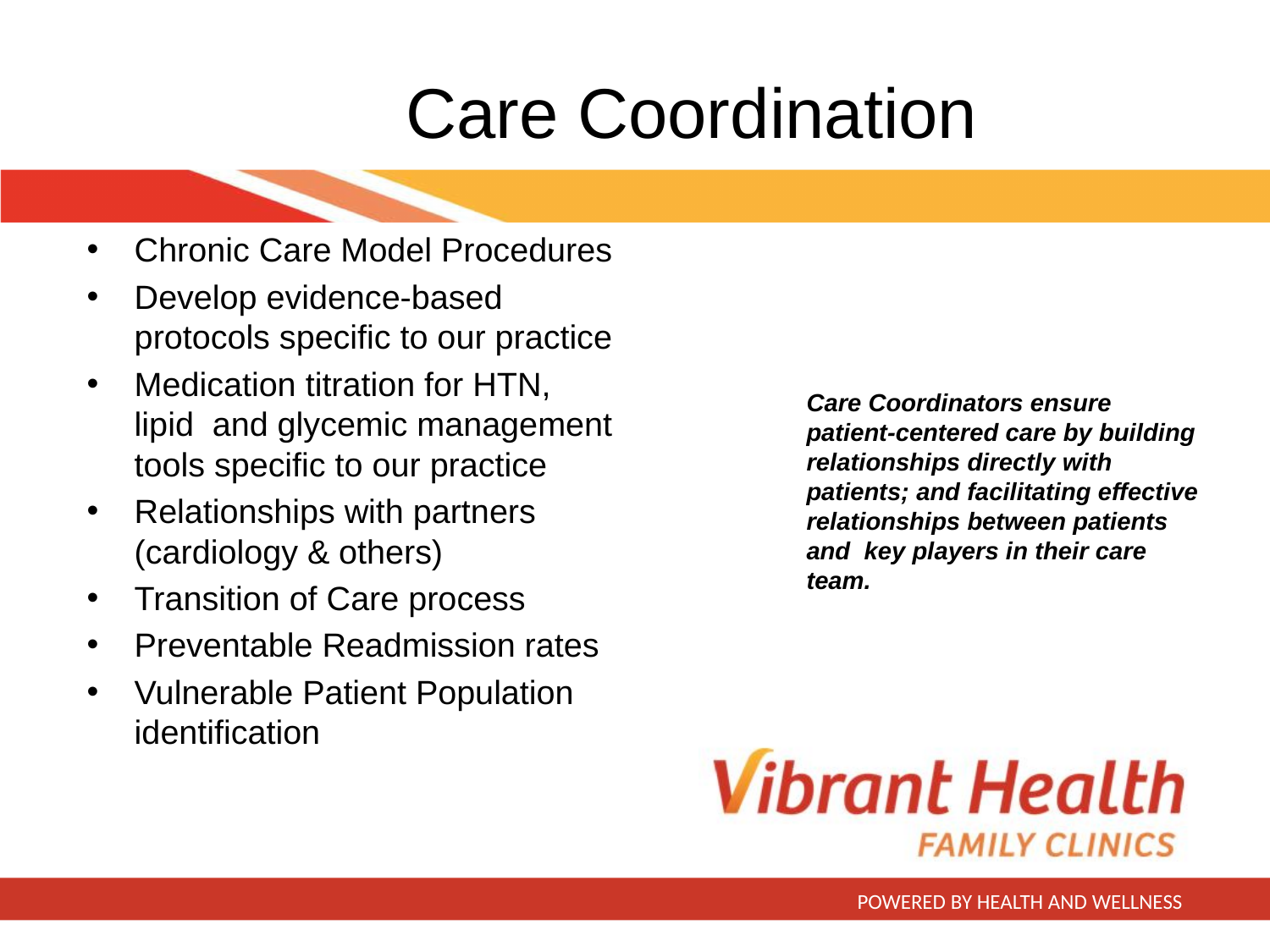

# Care Coordination

Chronic Care Model Procedures
Develop evidence-based protocols specific to our practice
Medication titration for HTN, lipid  and glycemic management tools specific to our practice
Relationships with partners (cardiology & others)
Transition of Care process
Preventable Readmission rates
Vulnerable Patient Population identification

Care Coordinators ensure patient-centered care by building relationships directly with patients; and facilitating effective relationships between patients and  key players in their care team.